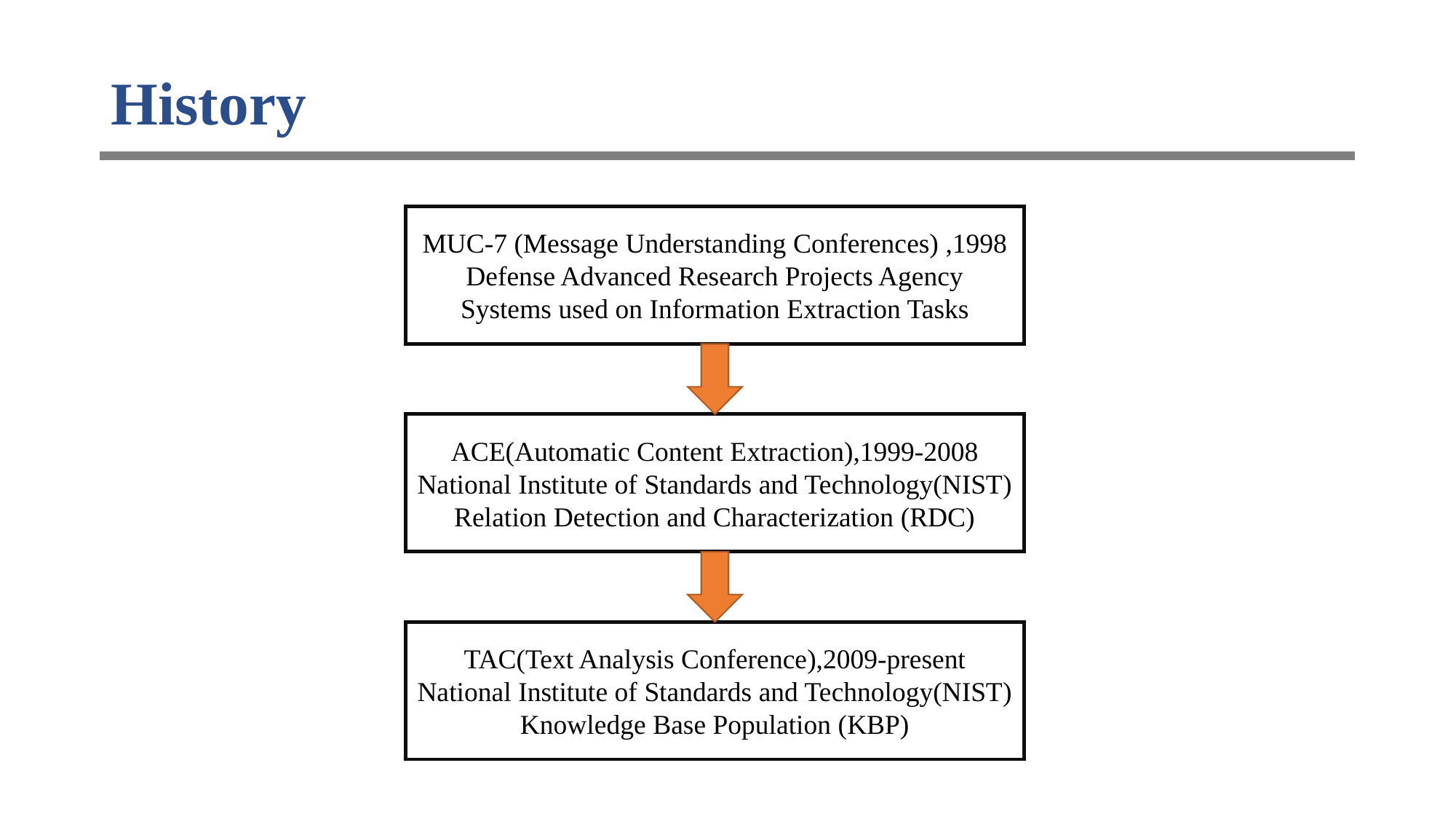

# History
MUC-7 (Message Understanding Conferences) ,1998
Defense Advanced Research Projects Agency
Systems used on Information Extraction Tasks

ACE(Automatic Content Extraction),1999-2008
National Institute of Standards and Technology(NIST)
Relation Detection and Characterization (RDC)

TAC(Text Analysis Conference),2009-present
National Institute of Standards and Technology(NIST)
Knowledge Base Population (KBP)